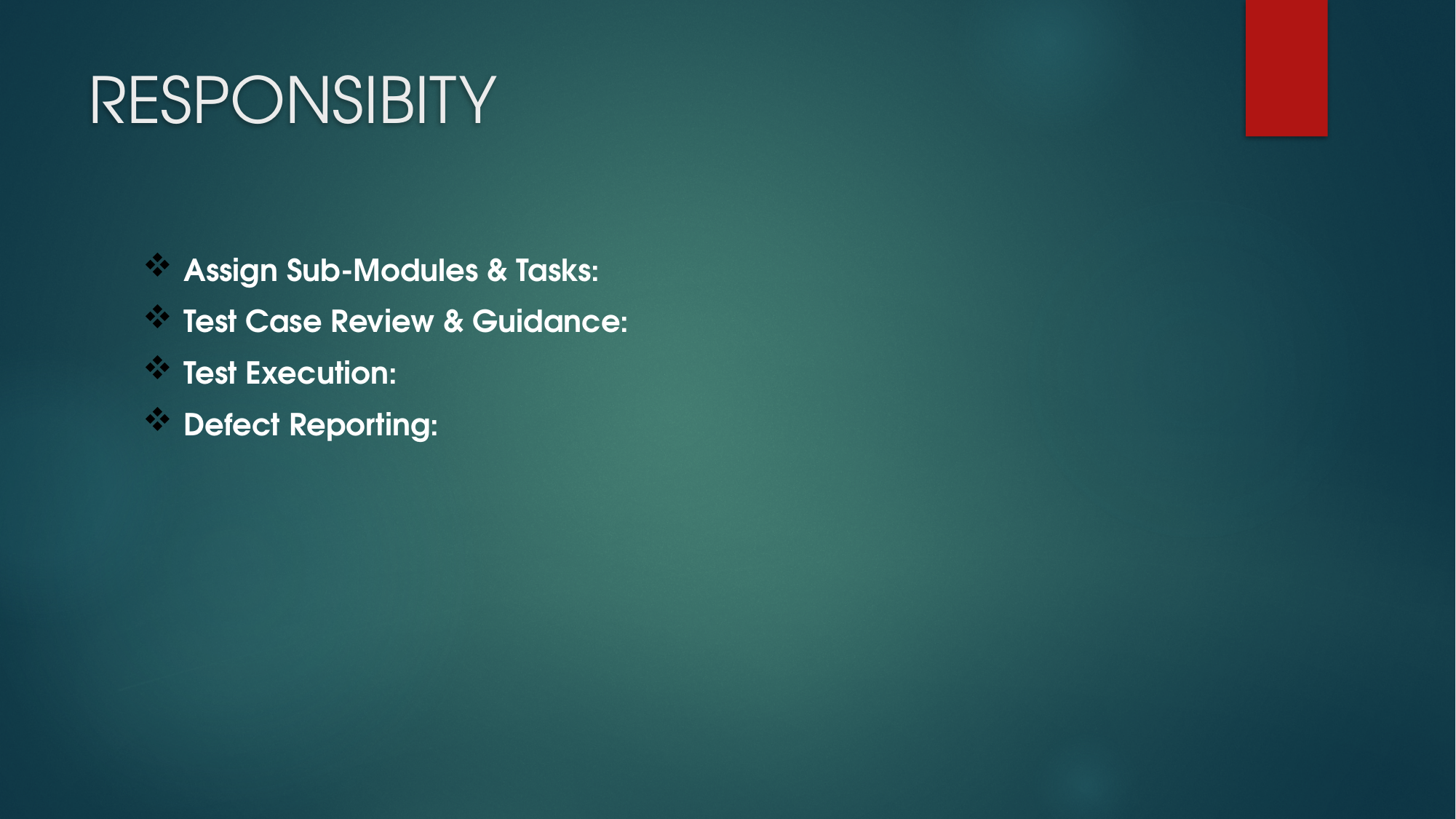

# RESPONSIBITY
Assign Sub-Modules & Tasks:
Test Case Review & Guidance:
Test Execution:
Defect Reporting: